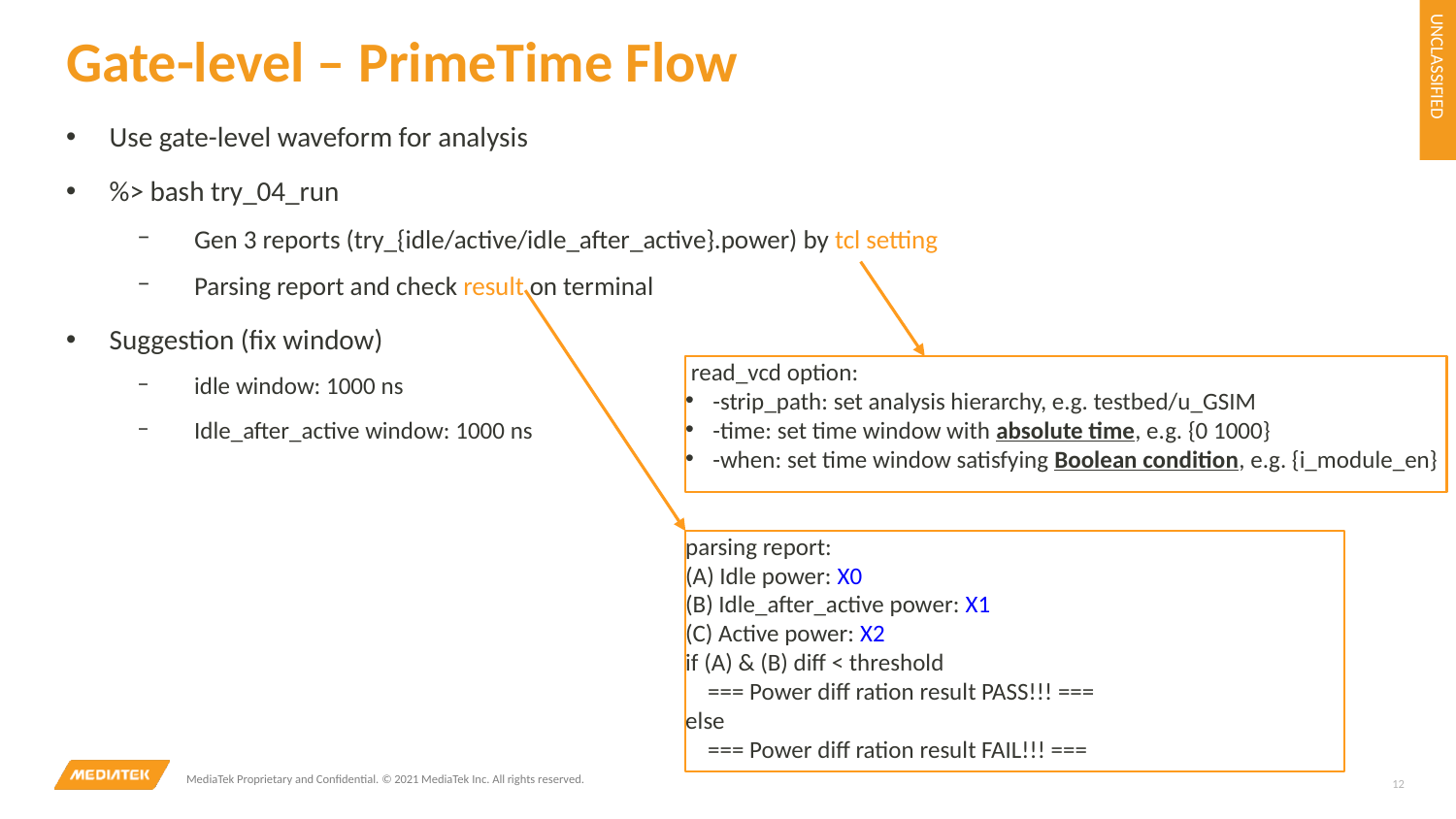

# Gate-level – PrimeTime Flow
Use gate-level waveform for analysis
%> bash try_04_run
Gen 3 reports (try_{idle/active/idle_after_active}.power) by tcl setting
Parsing report and check result on terminal
Suggestion (fix window)
idle window: 1000 ns
Idle_after_active window: 1000 ns
 read_vcd option:
-strip_path: set analysis hierarchy, e.g. testbed/u_GSIM
-time: set time window with absolute time, e.g. {0 1000}
-when: set time window satisfying Boolean condition, e.g. {i_module_en}

parsing report:
(A) Idle power: X0
(B) Idle_after_active power: X1
(C) Active power: X2
if (A) & (B) diff < threshold
    === Power diff ration result PASS!!! ===
else
    === Power diff ration result FAIL!!! ===
12